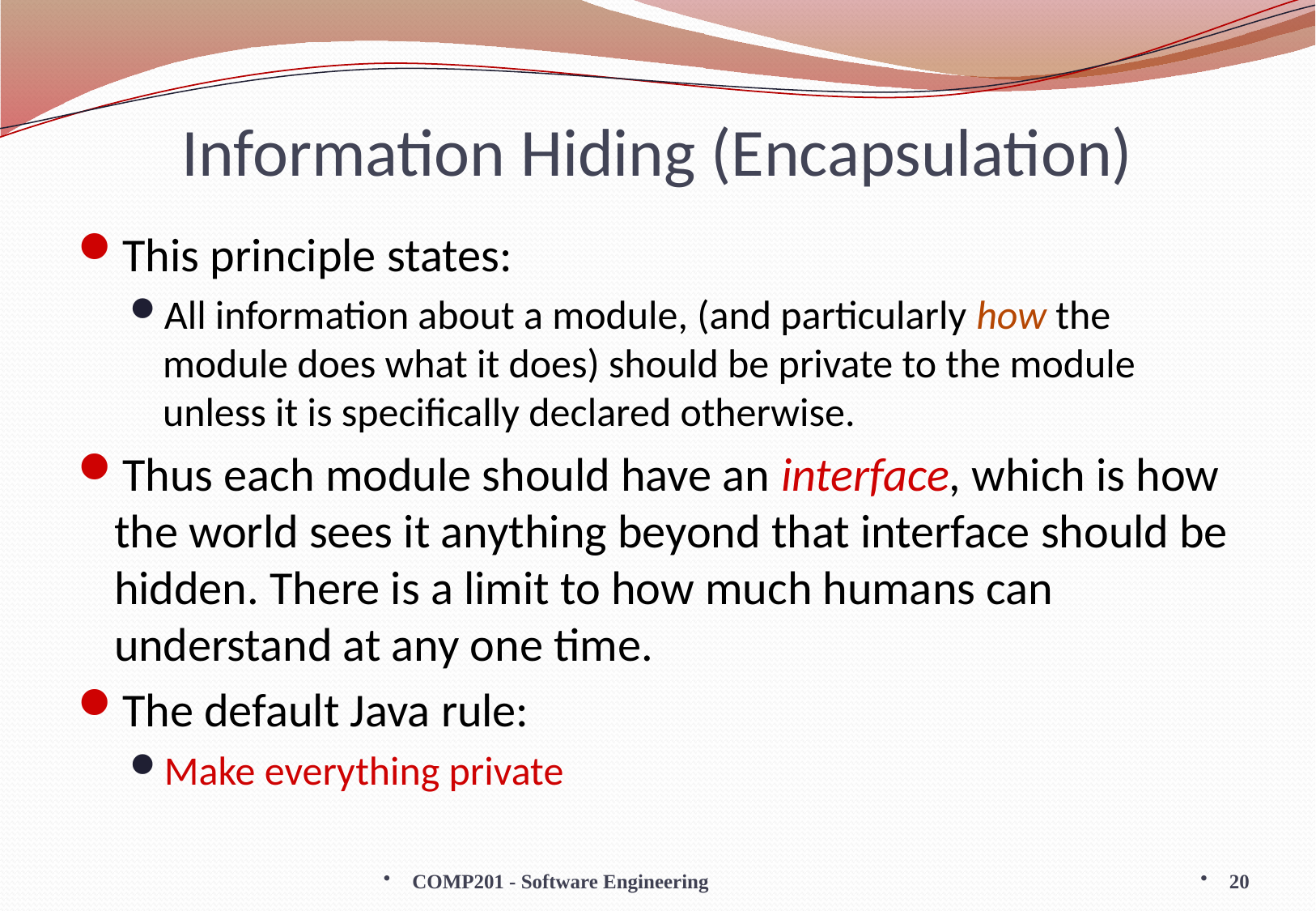

# Information Hiding (Encapsulation)
This principle states:
All information about a module, (and particularly how the module does what it does) should be private to the module unless it is specifically declared otherwise.
Thus each module should have an interface, which is how the world sees it anything beyond that interface should be hidden. There is a limit to how much humans can understand at any one time.
The default Java rule:
Make everything private
COMP201 - Software Engineering
20